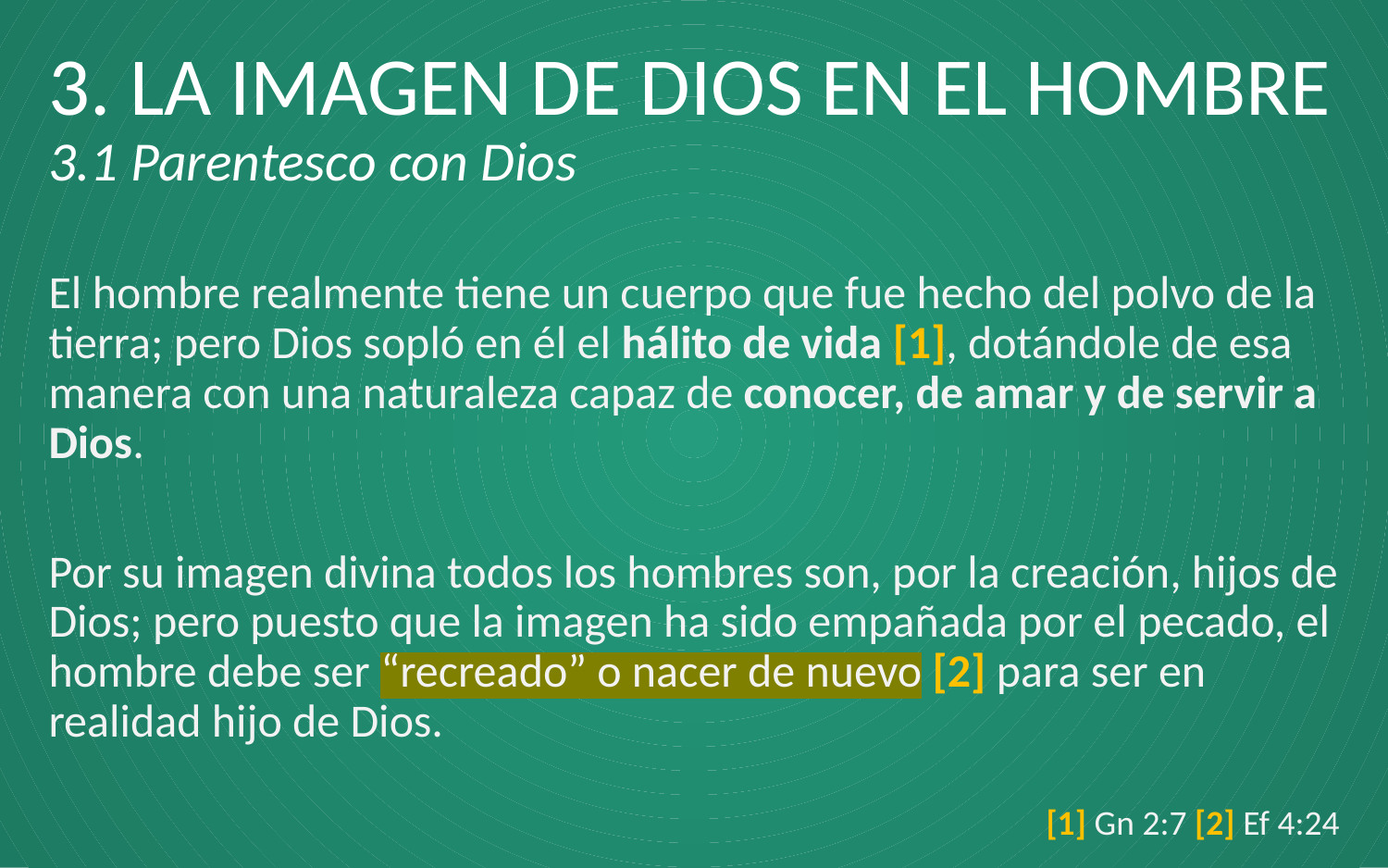

# 3. LA IMAGEN DE DIOS EN EL HOMBRE 3.1 Parentesco con Dios
El hombre realmente tiene un cuerpo que fue hecho del polvo de la tierra; pero Dios sopló en él el hálito de vida [1], dotándole de esa manera con una naturaleza capaz de conocer, de amar y de servir a Dios.

Por su imagen divina todos los hombres son, por la creación, hijos de Dios; pero puesto que la imagen ha sido empañada por el pecado, el hombre debe ser “recreado” o nacer de nuevo [2] para ser en realidad hijo de Dios.
[1] Gn 2:7 [2] Ef 4:24